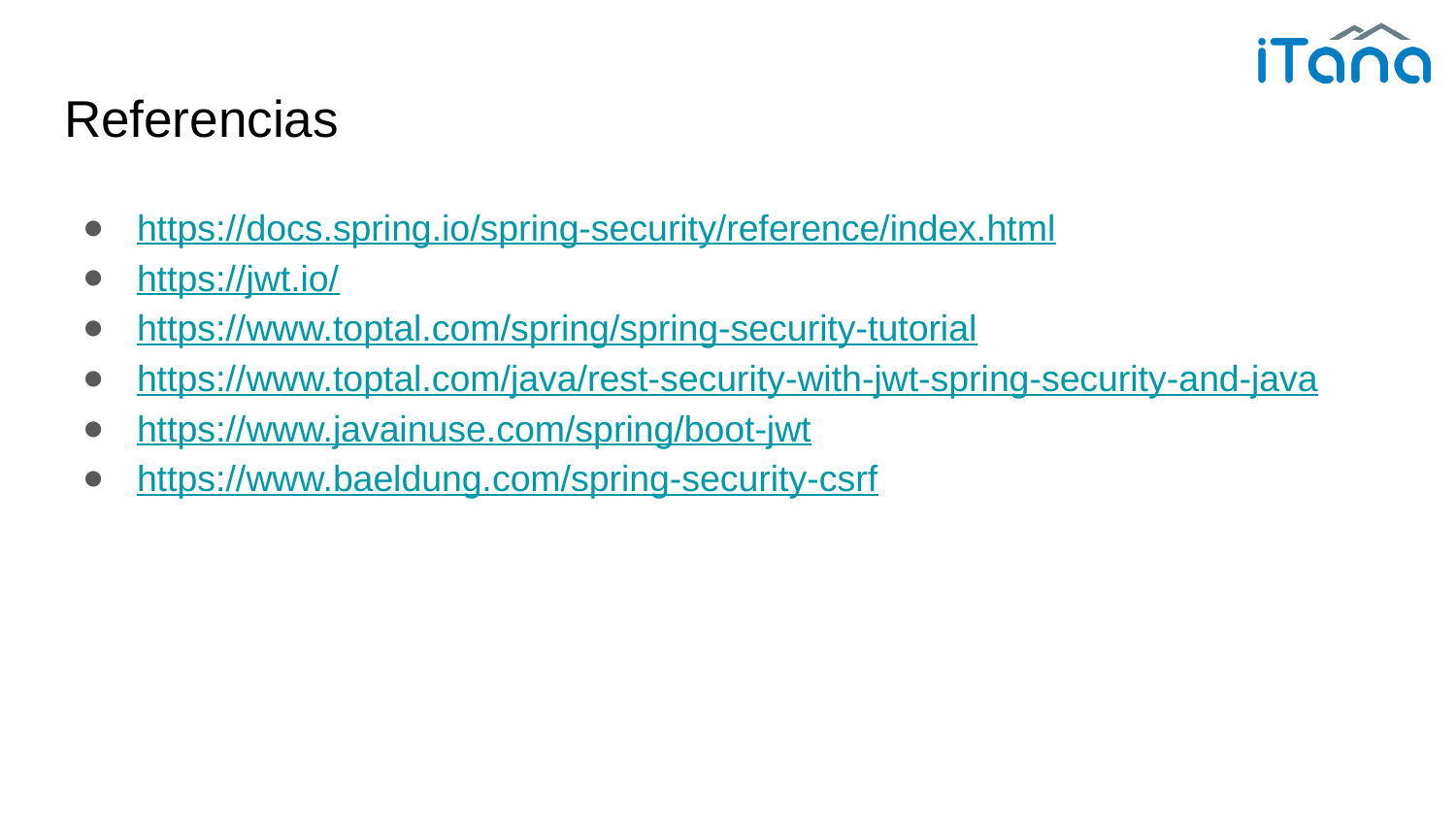

# Referencias
https://docs.spring.io/spring-security/reference/index.html
https://jwt.io/
https://www.toptal.com/spring/spring-security-tutorial
https://www.toptal.com/java/rest-security-with-jwt-spring-security-and-java
https://www.javainuse.com/spring/boot-jwt
https://www.baeldung.com/spring-security-csrf